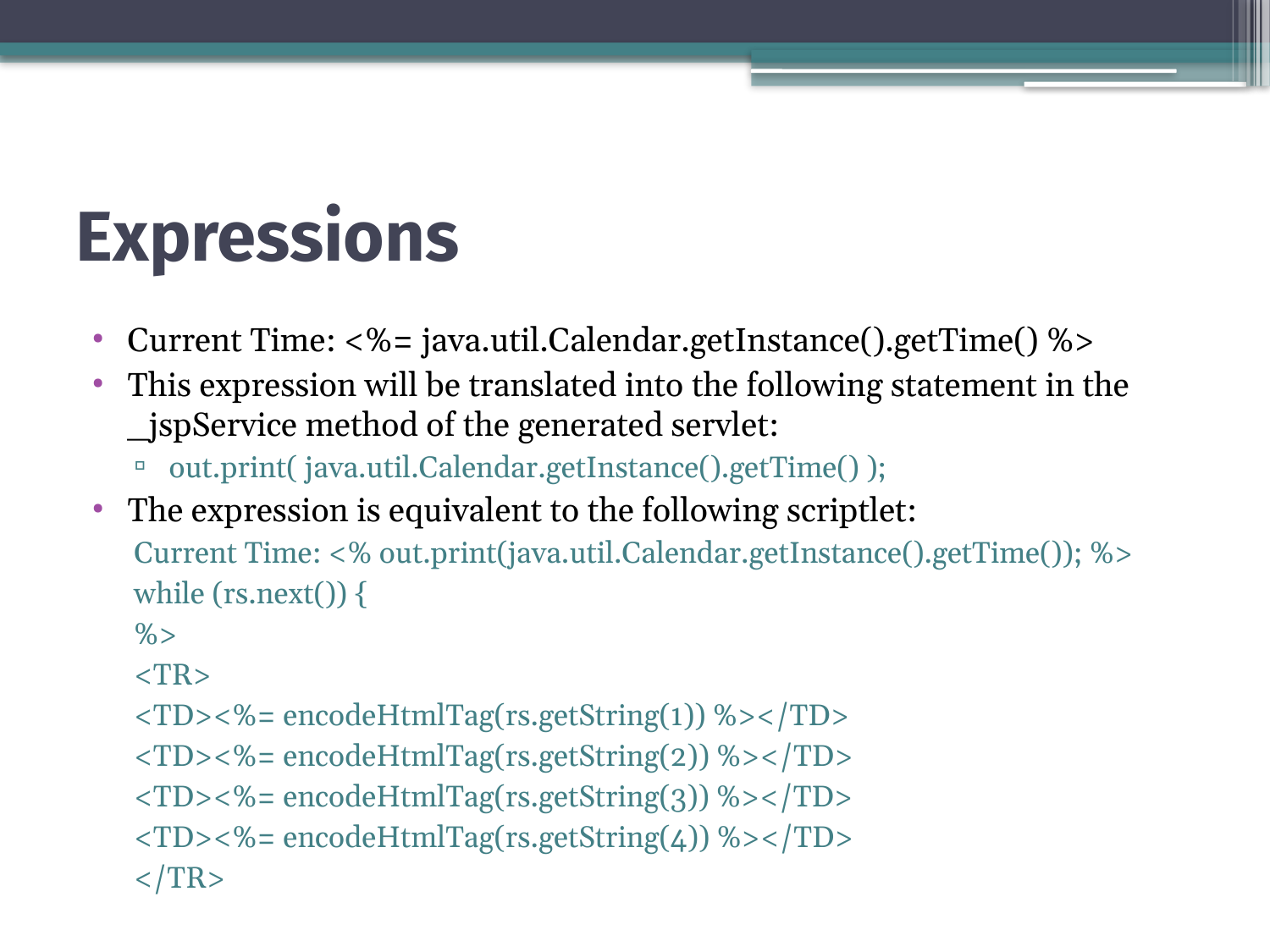

# Expressions
Current Time: <%= java.util.Calendar.getInstance().getTime() %>
This expression will be translated into the following statement in the _jspService method of the generated servlet:
out.print( java.util.Calendar.getInstance().getTime() );
The expression is equivalent to the following scriptlet:
Current Time: <% out.print(java.util.Calendar.getInstance().getTime()); %>
while (rs.next()) {
%>
<TR>
<TD><%= encodeHtmlTag(rs.getString(1)) %></TD>
<TD><%= encodeHtmlTag(rs.getString(2)) %></TD>
<TD><%= encodeHtmlTag(rs.getString(3)) %></TD>
<TD><%= encodeHtmlTag(rs.getString(4)) %></TD>
</TR>